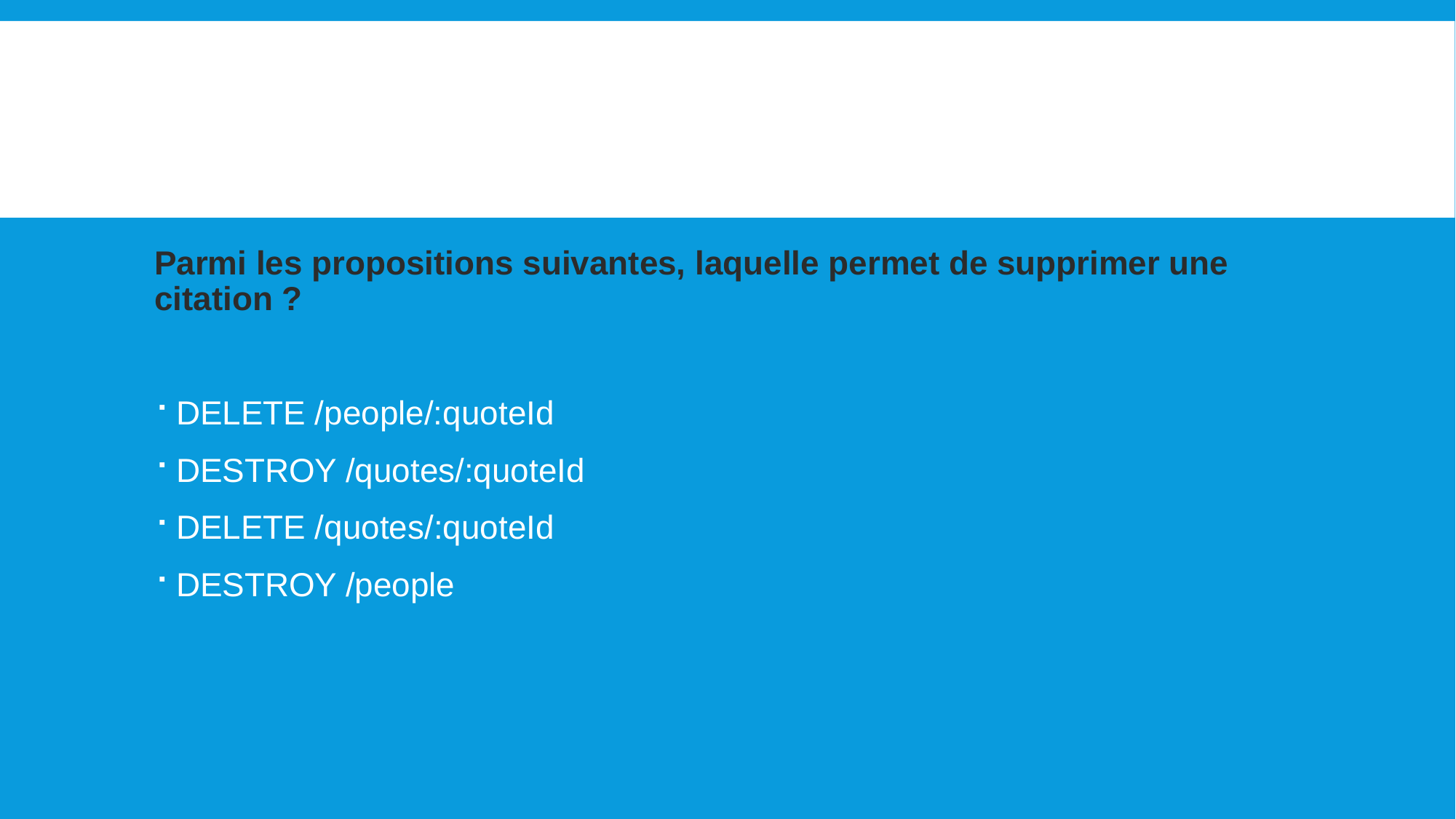

Parmi les propositions suivantes, laquelle permet de supprimer une citation ?

DELETE /people/:quoteId
DESTROY /quotes/:quoteId
DELETE /quotes/:quoteId
DESTROY /people